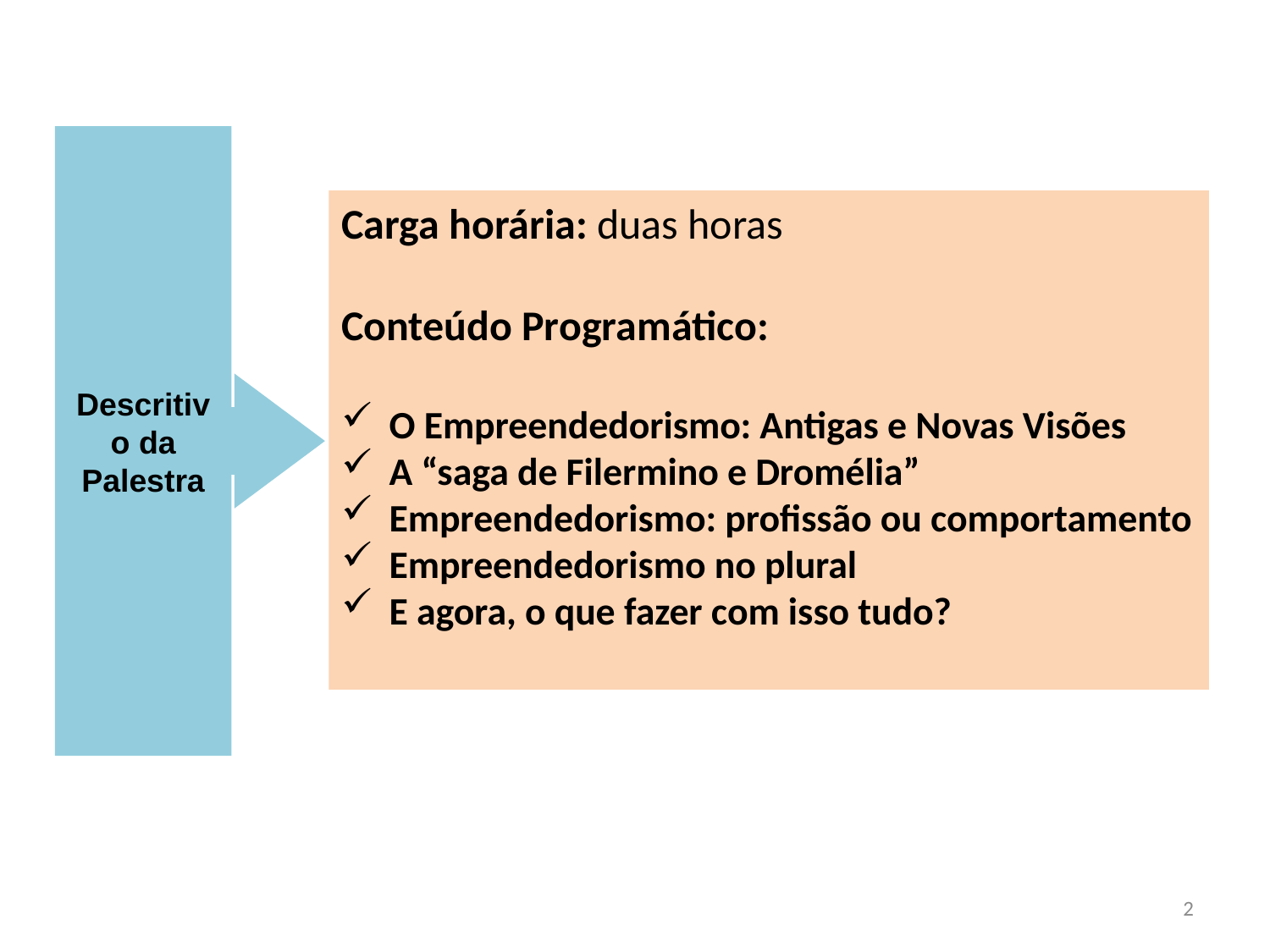

Descritivo da Palestra
Carga horária: duas horas

Conteúdo Programático:

O Empreendedorismo: Antigas e Novas Visões
A “saga de Filermino e Dromélia”
Empreendedorismo: profissão ou comportamento
Empreendedorismo no plural
E agora, o que fazer com isso tudo?

2